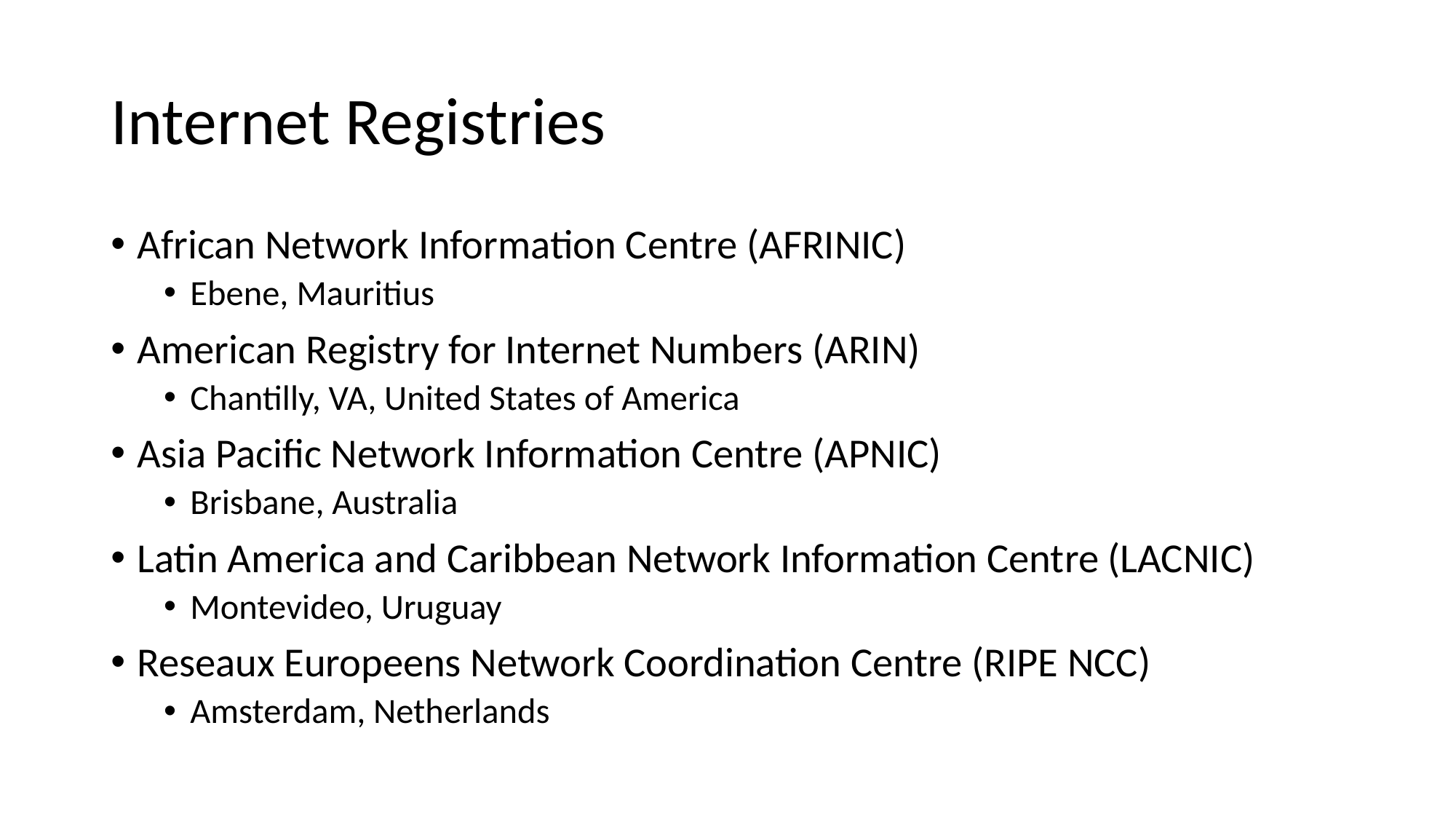

# Internet Registries
African Network Information Centre (AFRINIC)
Ebene, Mauritius
American Registry for Internet Numbers (ARIN)
Chantilly, VA, United States of America
Asia Pacific Network Information Centre (APNIC)
Brisbane, Australia
Latin America and Caribbean Network Information Centre (LACNIC)
Montevideo, Uruguay
Reseaux Europeens Network Coordination Centre (RIPE NCC)
Amsterdam, Netherlands